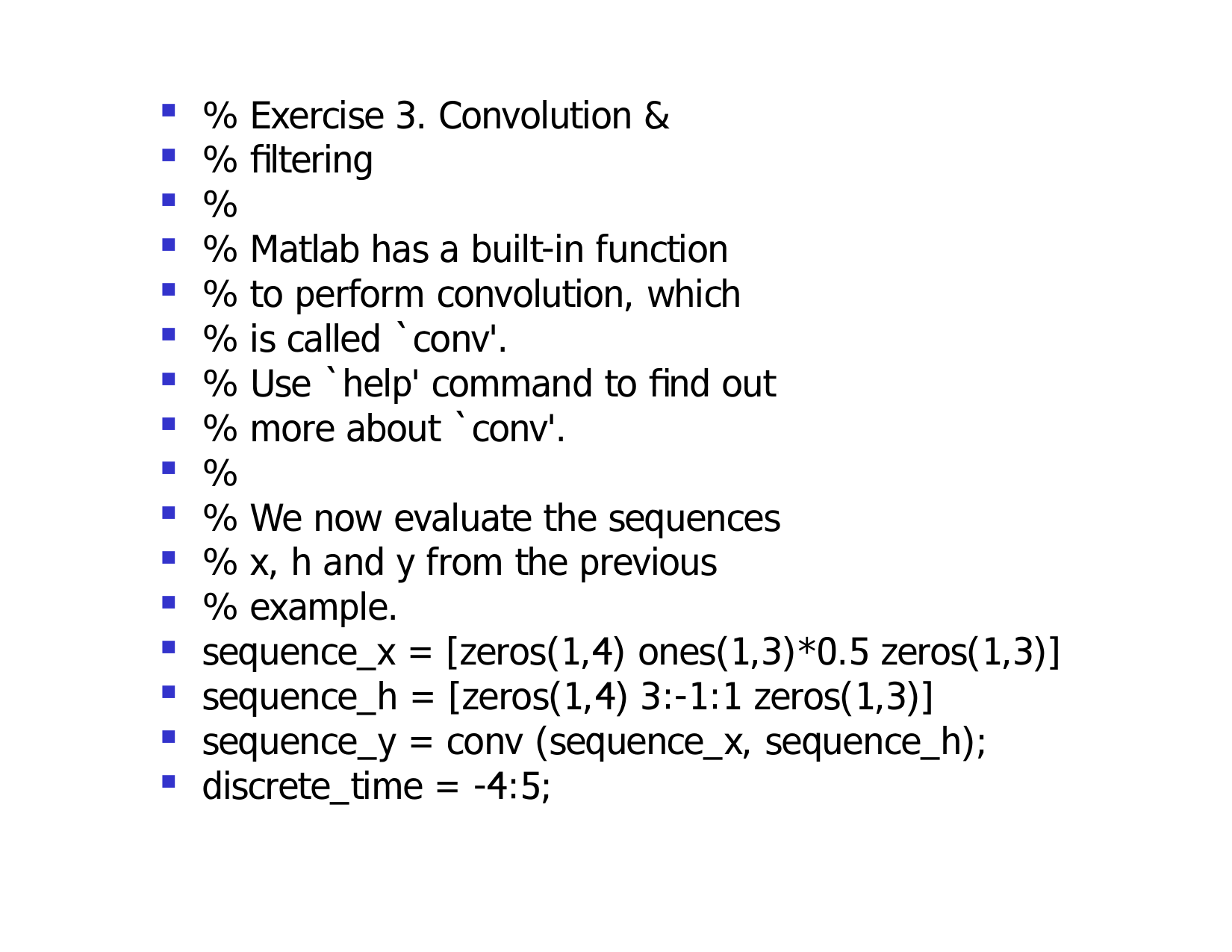

% Exercise 3. Convolution &
% filtering
%
% Matlab has a built-in function
% to perform convolution, which
% is called `conv'.
% Use `help' command to find out
% more about `conv'.
%
% We now evaluate the sequences
% x, h and y from the previous
% example.
sequence_x = [zeros(1,4) ones(1,3)*0.5 zeros(1,3)]
sequence_h = [zeros(1,4) 3:-1:1 zeros(1,3)]
sequence_y = conv (sequence_x, sequence_h);
discrete_time = -4:5;
Dr. B. S. Daga  Fr.CRCE, Mumbai